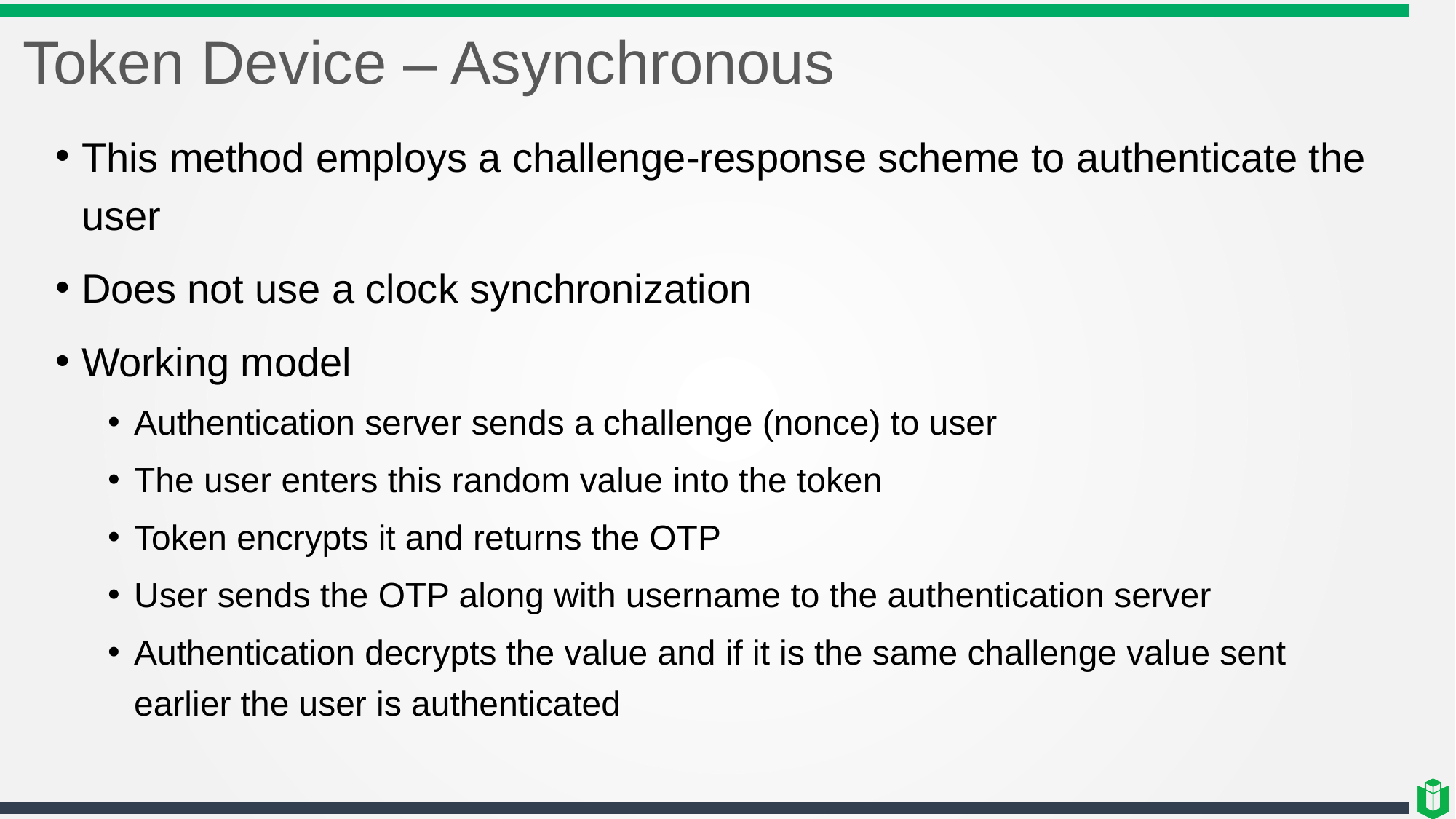

# Token Device – Asynchronous
This method employs a challenge-response scheme to authenticate the user
Does not use a clock synchronization
Working model
Authentication server sends a challenge (nonce) to user
The user enters this random value into the token
Token encrypts it and returns the OTP
User sends the OTP along with username to the authentication server
Authentication decrypts the value and if it is the same challenge value sent earlier the user is authenticated